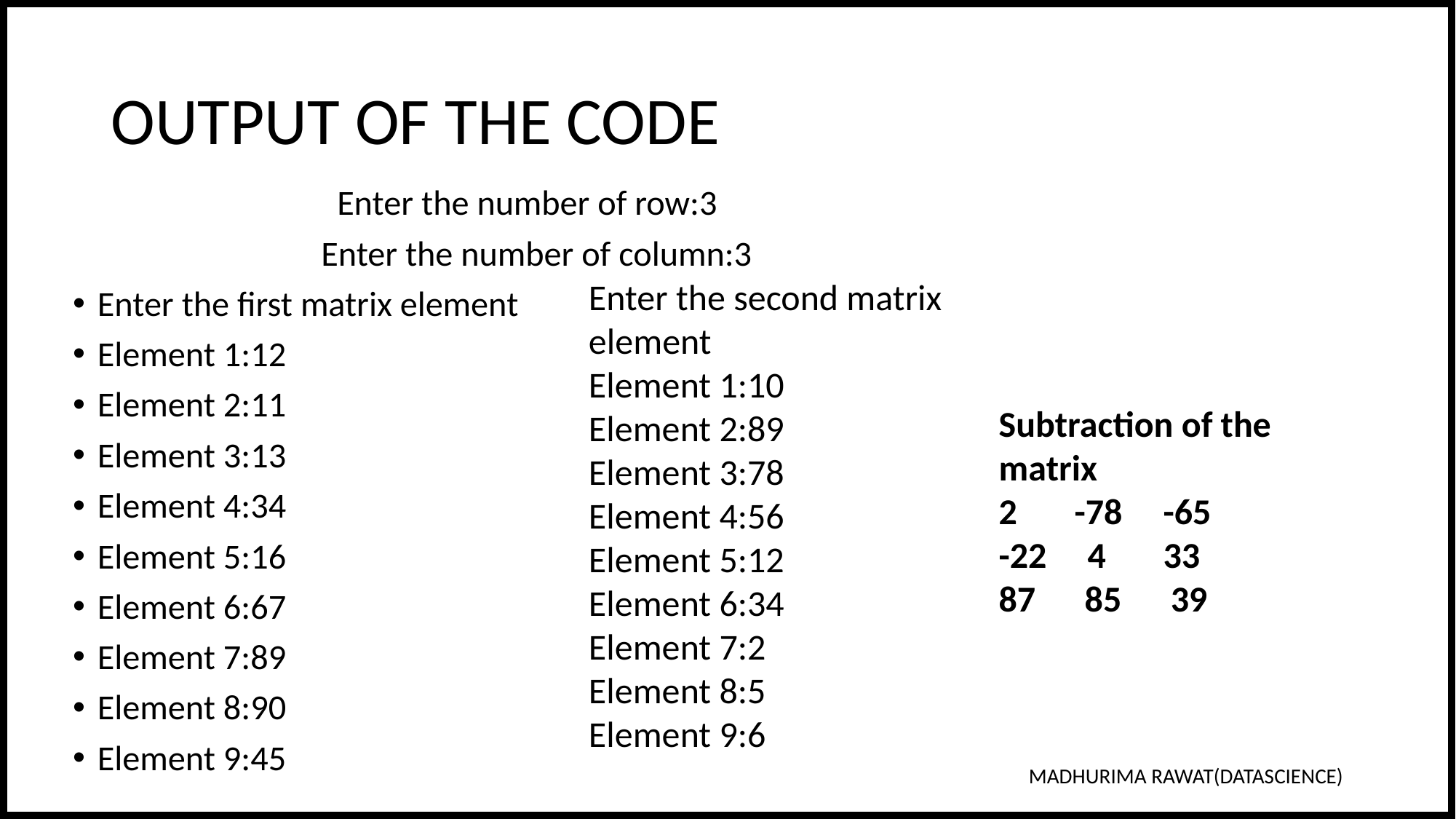

# OUTPUT OF THE CODE
                                 Enter the number of row:3
                               Enter the number of column:3
Enter the first matrix element
Element 1:12
Element 2:11
Element 3:13
Element 4:34
Element 5:16
Element 6:67
Element 7:89
Element 8:90
Element 9:45
Enter the second matrix element
Element 1:10
Element 2:89
Element 3:78
Element 4:56
Element 5:12
Element 6:34
Element 7:2
Element 8:5
Element 9:6
Subtraction of the matrix
2       -78     -65
-22     4       33
87      85      39
MADHURIMA RAWAT(DATASCIENCE)